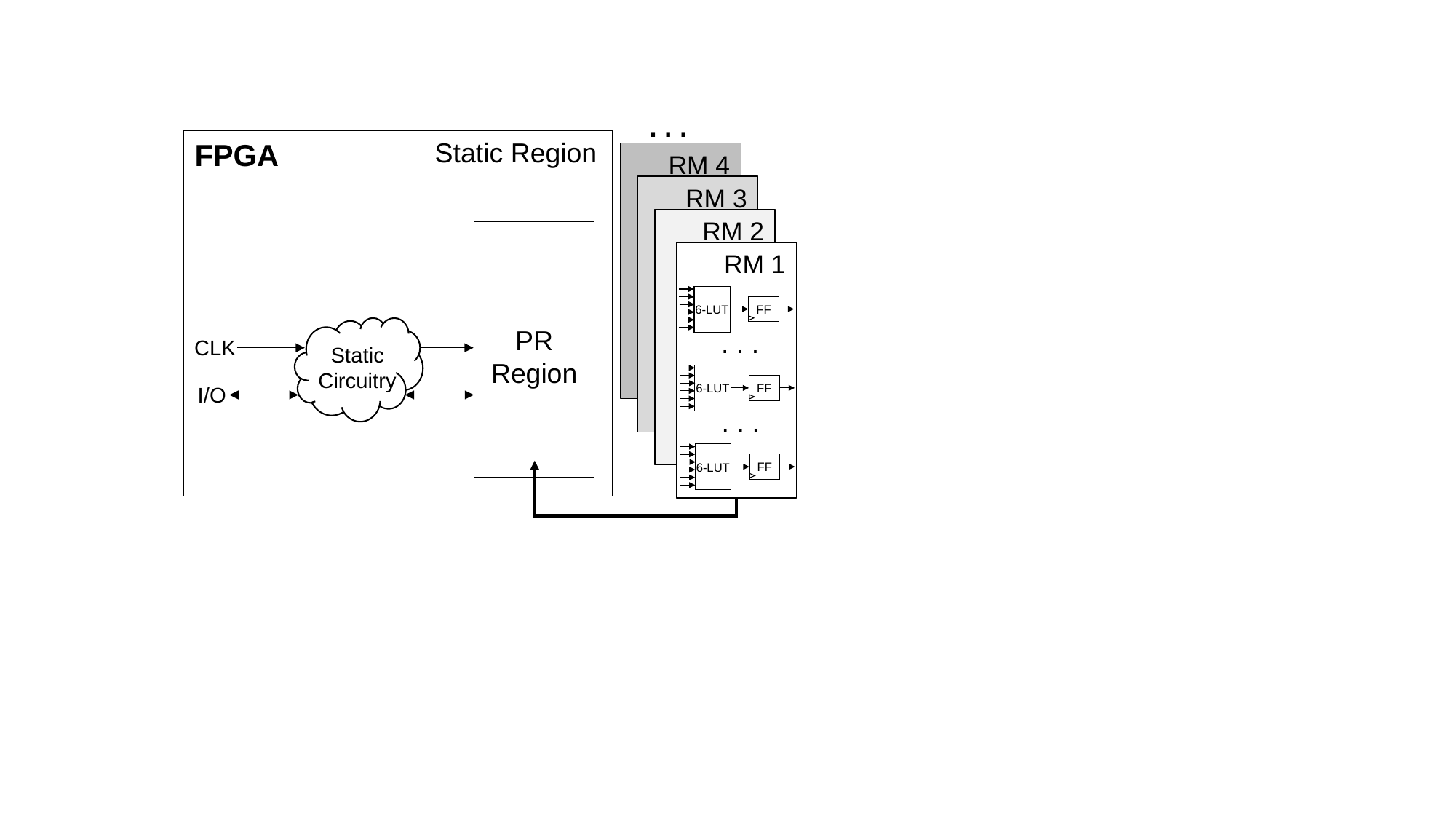

. . .
Static Region
FPGA

RM 4
RM 3
RM 2

RM 1

FF
6-LUT

PR Region
. . .
CLK
Static Circuitry

FF
6-LUT

I/O
. . .

FF
6-LUT